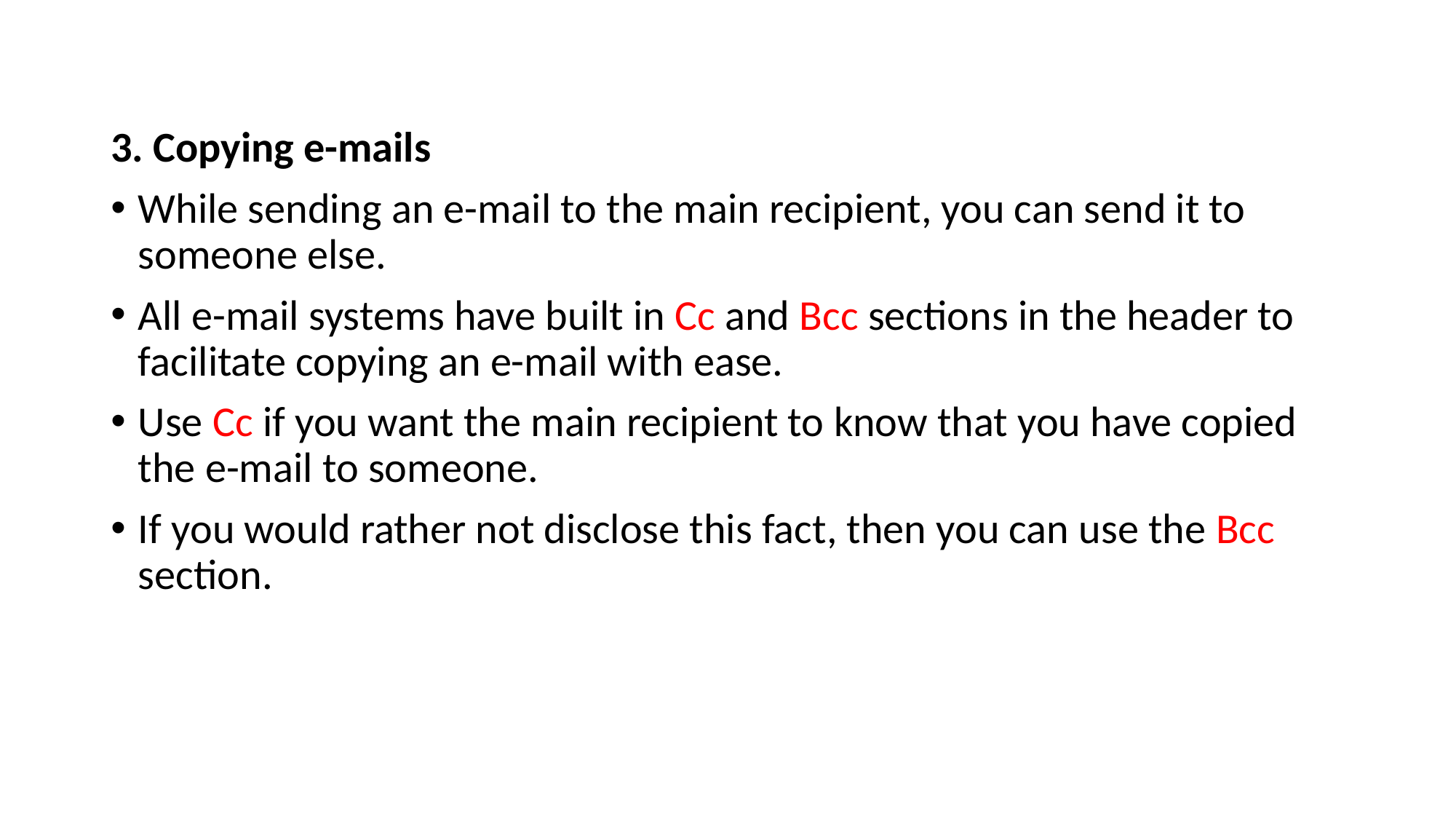

3. Copying e-mails
While sending an e-mail to the main recipient, you can send it to someone else.
All e-mail systems have built in Cc and Bcc sections in the header to facilitate copying an e-mail with ease.
Use Cc if you want the main recipient to know that you have copied the e-mail to someone.
If you would rather not disclose this fact, then you can use the Bcc section.